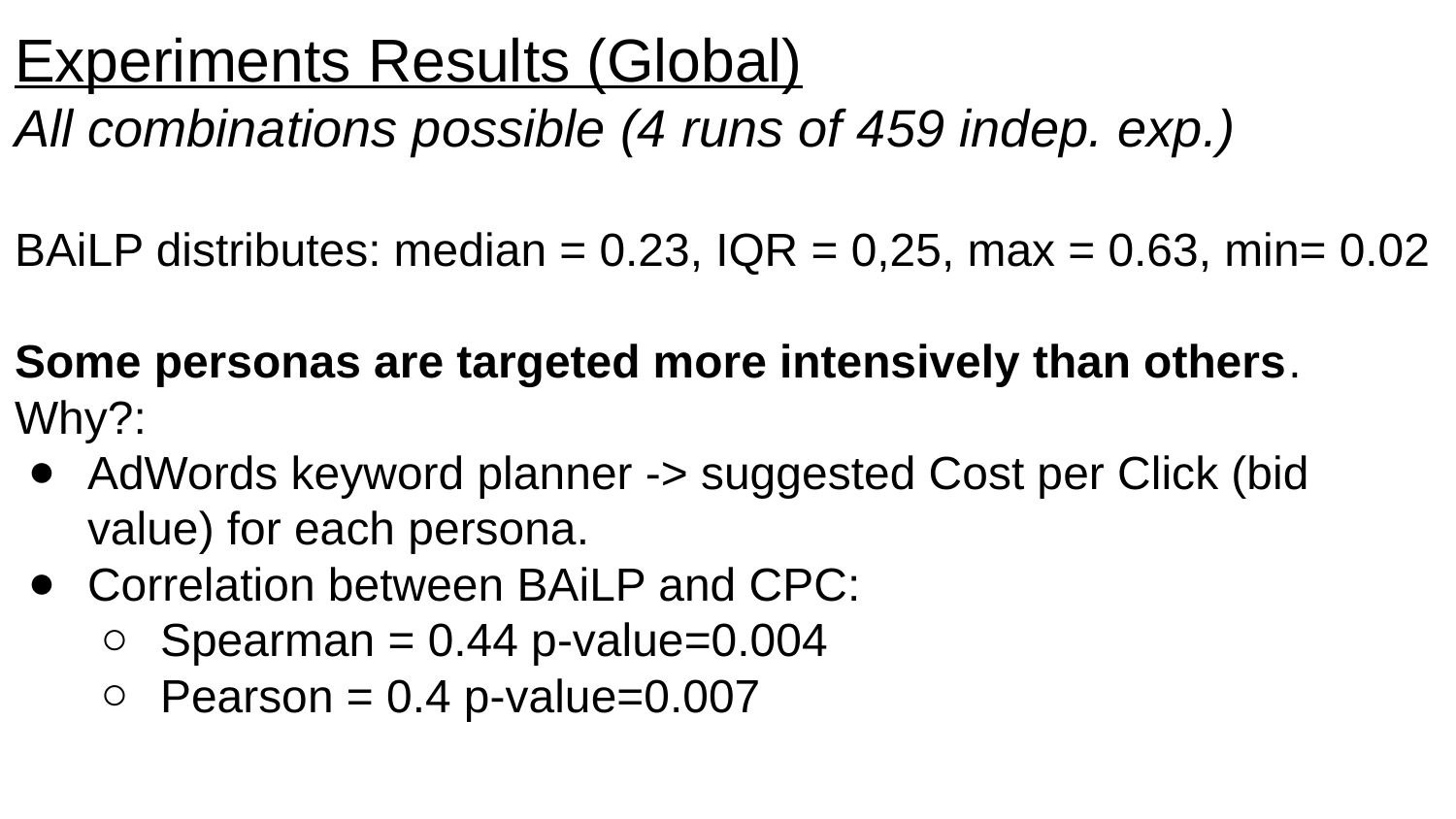

Experiments Results (Global)
All combinations possible (4 runs of 459 indep. exp.)

BAiLP distributes: median = 0.23, IQR = 0,25, max = 0.63, min= 0.02

Some personas are targeted more intensively than others. Why?:
AdWords keyword planner -> suggested Cost per Click (bid value) for each persona.
Correlation between BAiLP and CPC:
Spearman = 0.44 p-value=0.004
Pearson = 0.4 p-value=0.007